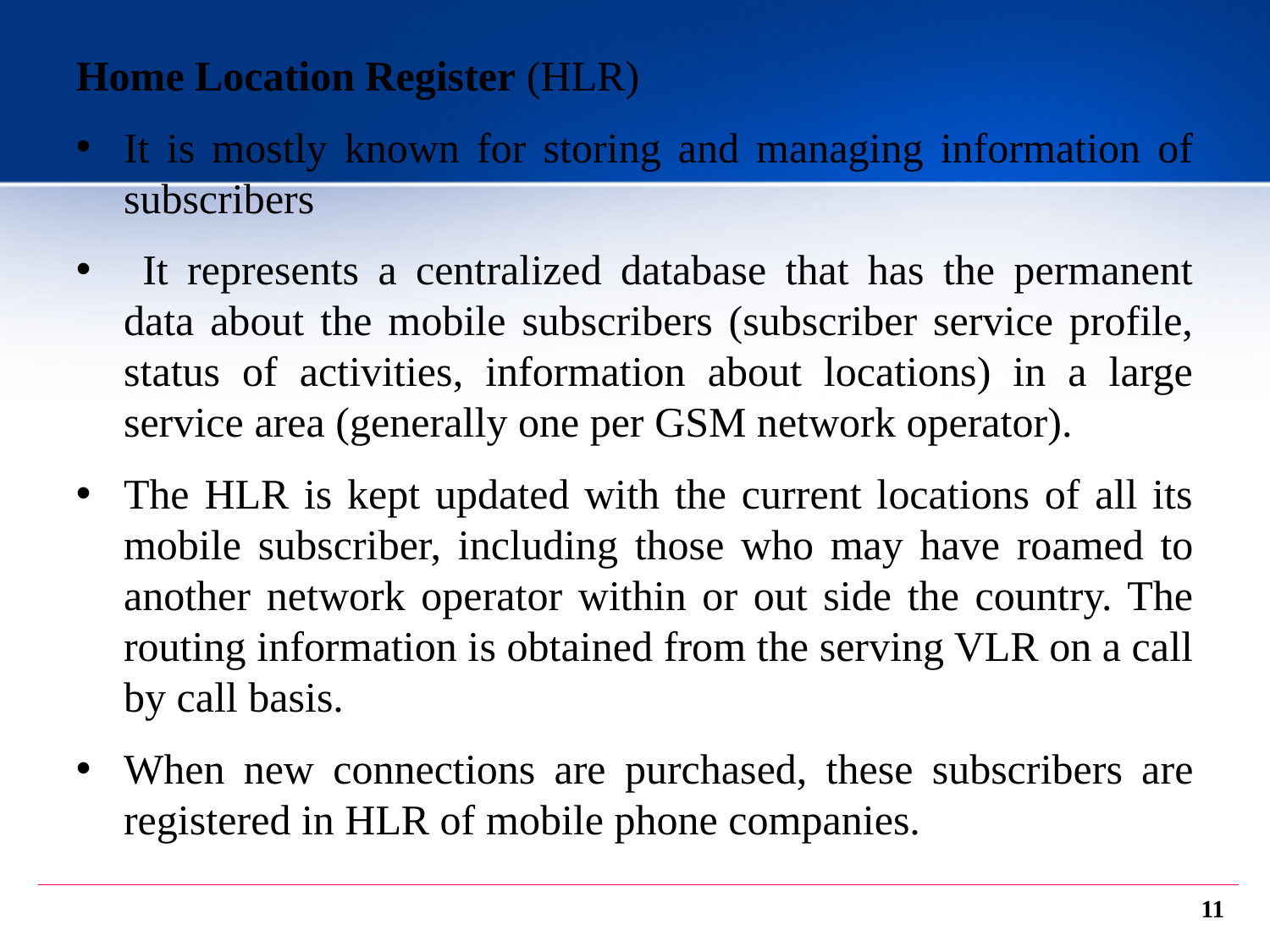

Home Location Register (HLR)
It is mostly known for storing and managing information of subscribers
 It represents a centralized database that has the permanent data about the mobile subscribers (subscriber service profile, status of activities, information about locations) in a large service area (generally one per GSM network operator).
The HLR is kept updated with the current locations of all its mobile subscriber, including those who may have roamed to another network operator within or out side the country. The routing information is obtained from the serving VLR on a call by call basis.
When new connections are purchased, these subscribers are registered in HLR of mobile phone companies.

11